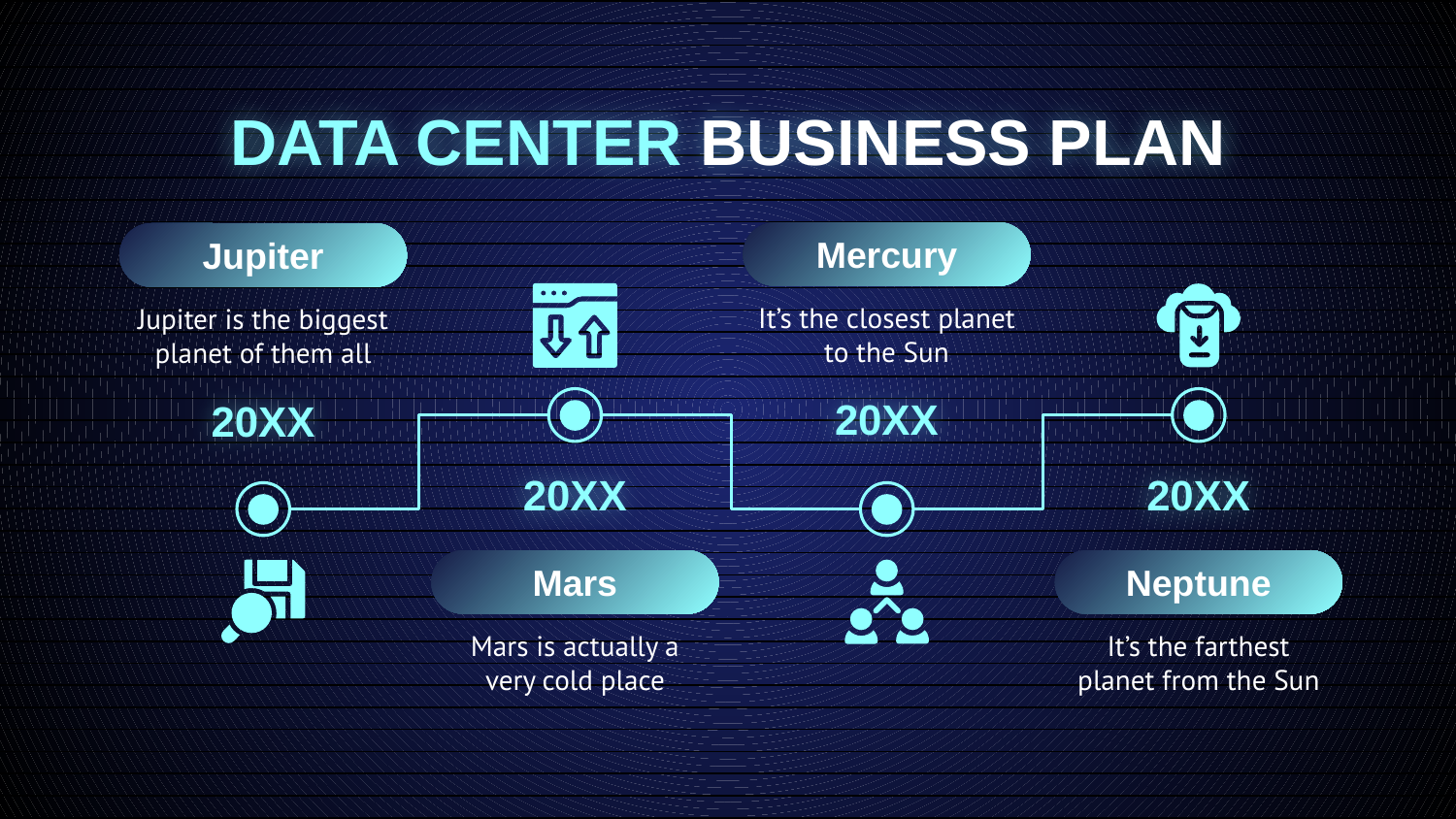

# DATA CENTER BUSINESS PLAN
Mercury
It’s the closest planet to the Sun
20XX
Jupiter
Jupiter is the biggest planet of them all
20XX

20XX
Mars
Mars is actually a very cold place
20XX
Neptune
It’s the farthest planet from the Sun